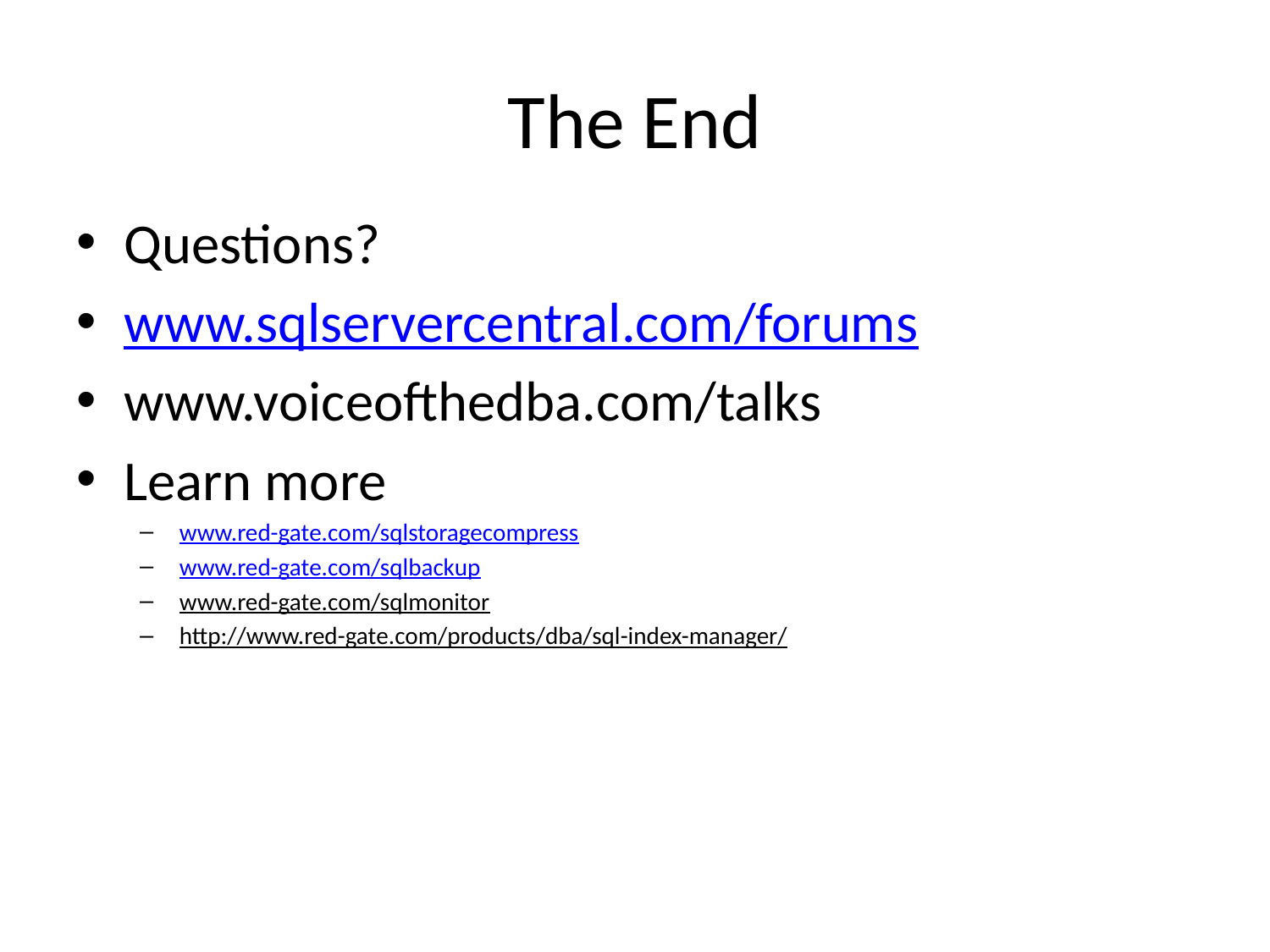

# The End
Questions?
www.sqlservercentral.com/forums
www.voiceofthedba.com/talks
Learn more
www.red-gate.com/sqlstoragecompress
www.red-gate.com/sqlbackup
www.red-gate.com/sqlmonitor
http://www.red-gate.com/products/dba/sql-index-manager/